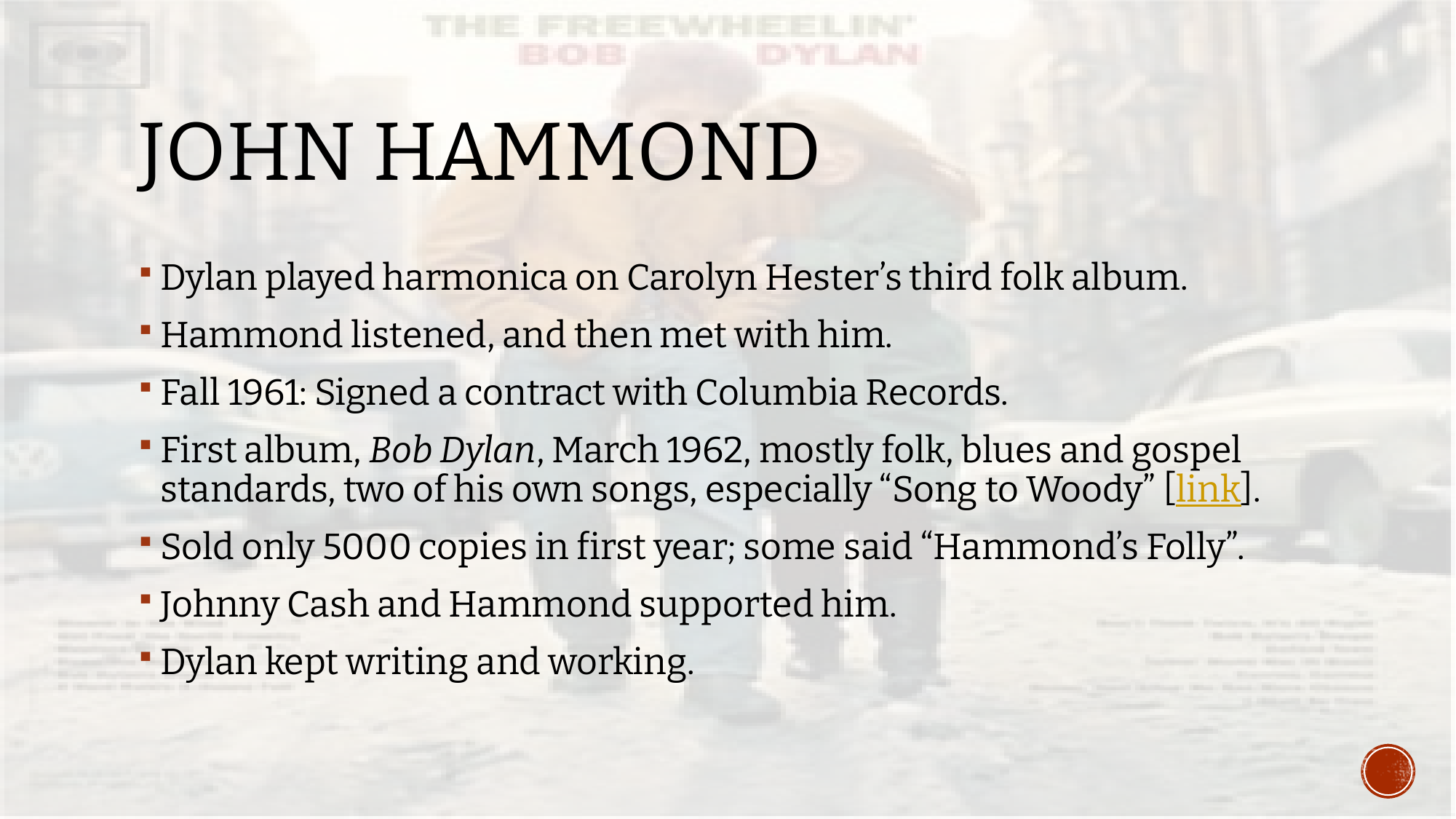

# John Hammond
Dylan played harmonica on Carolyn Hester’s third folk album.
Hammond listened, and then met with him.
Fall 1961: Signed a contract with Columbia Records.
First album, Bob Dylan, March 1962, mostly folk, blues and gospel standards, two of his own songs, especially “Song to Woody” [link].
Sold only 5000 copies in first year; some said “Hammond’s Folly”.
Johnny Cash and Hammond supported him.
Dylan kept writing and working.